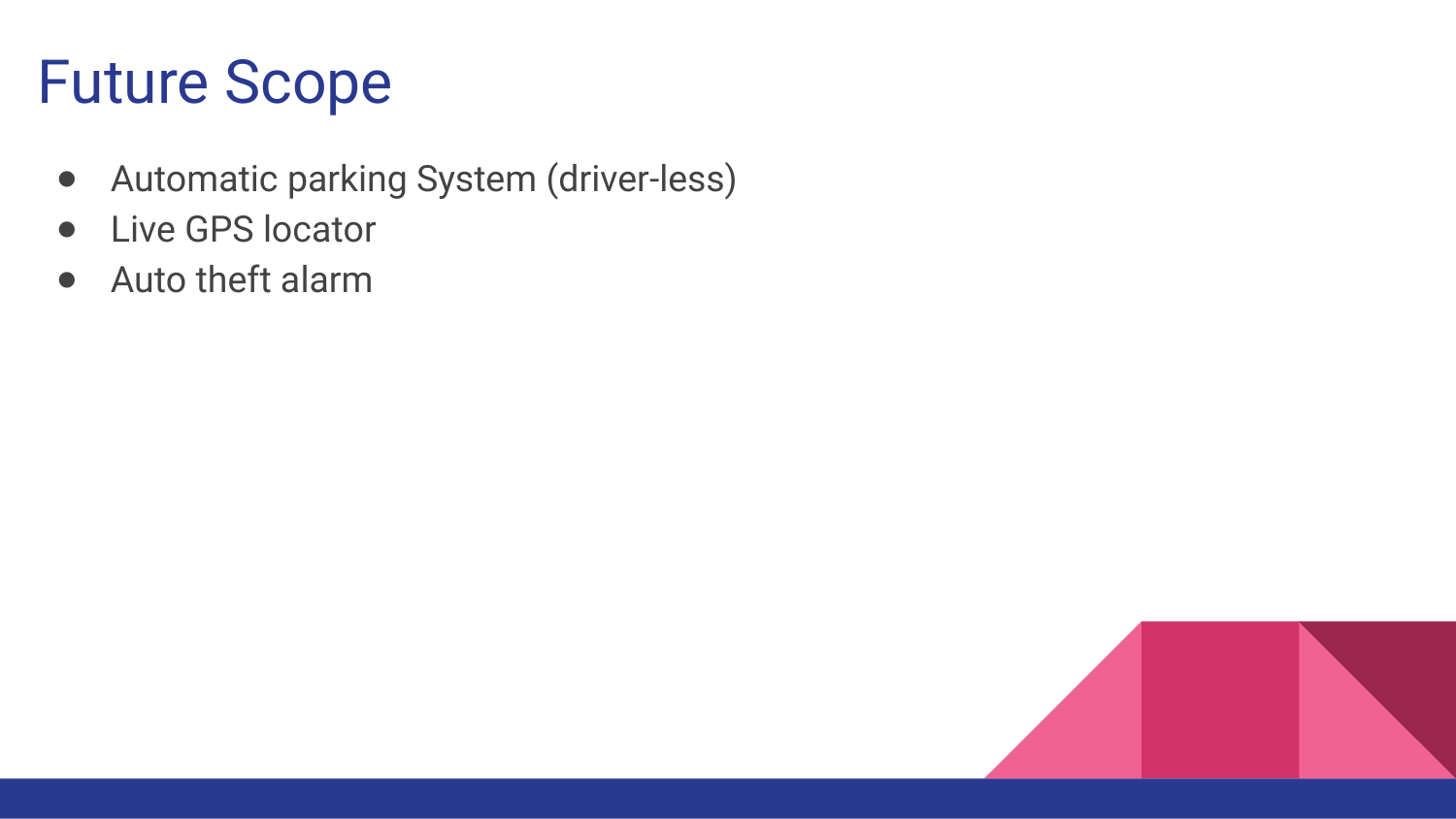

# Future Scope
Automatic parking System (driver-less)
Live GPS locator
Auto theft alarm